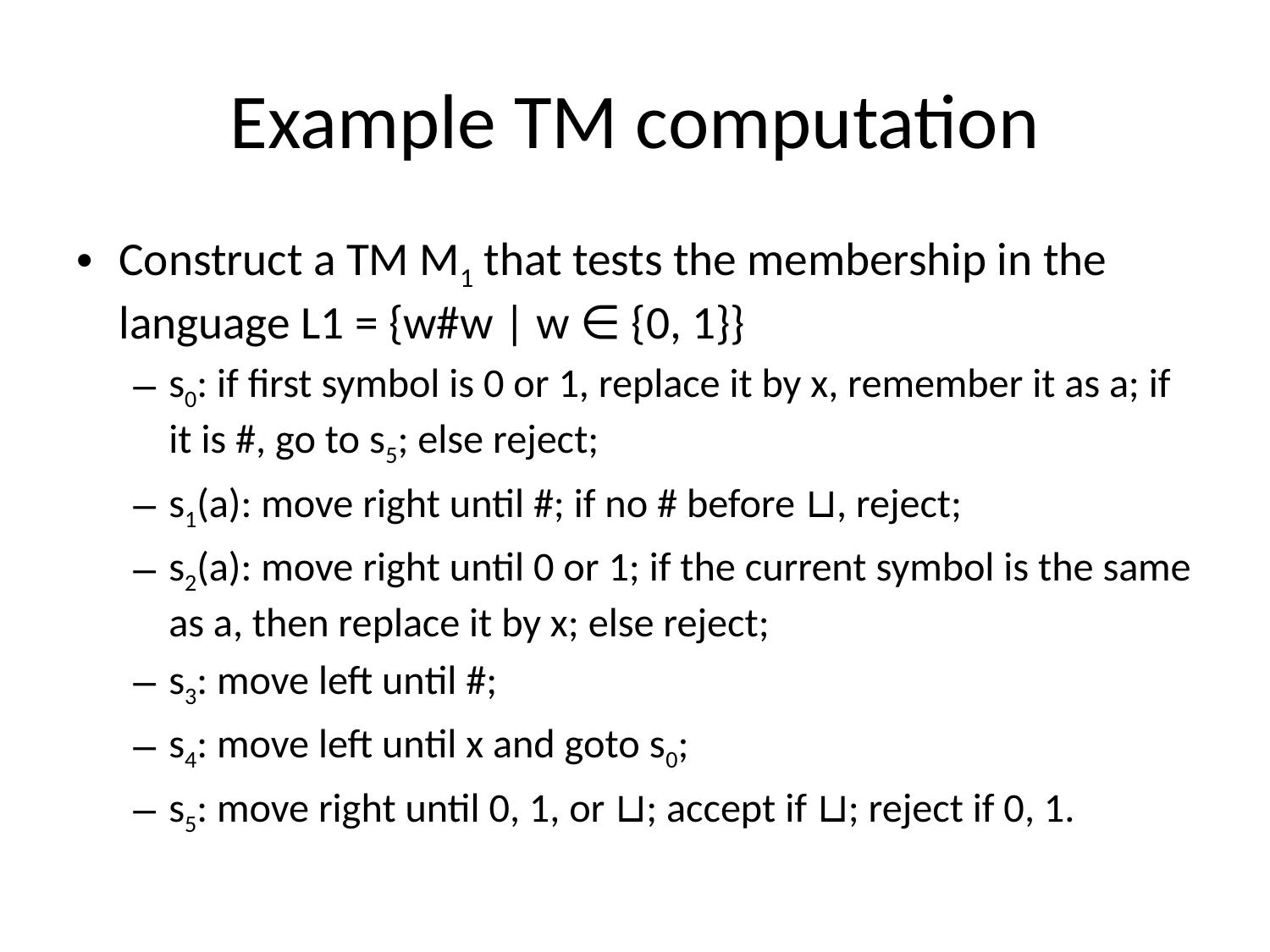

# Example TM computation
Construct a TM M1 that tests the membership in the language L1 = {w#w | w ∈ {0, 1}}
s0: if first symbol is 0 or 1, replace it by x, remember it as a; if it is #, go to s5; else reject;
s1(a): move right until #; if no # before ⊔, reject;
s2(a): move right until 0 or 1; if the current symbol is the same as a, then replace it by x; else reject;
s3: move left until #;
s4: move left until x and goto s0;
s5: move right until 0, 1, or ⊔; accept if ⊔; reject if 0, 1.